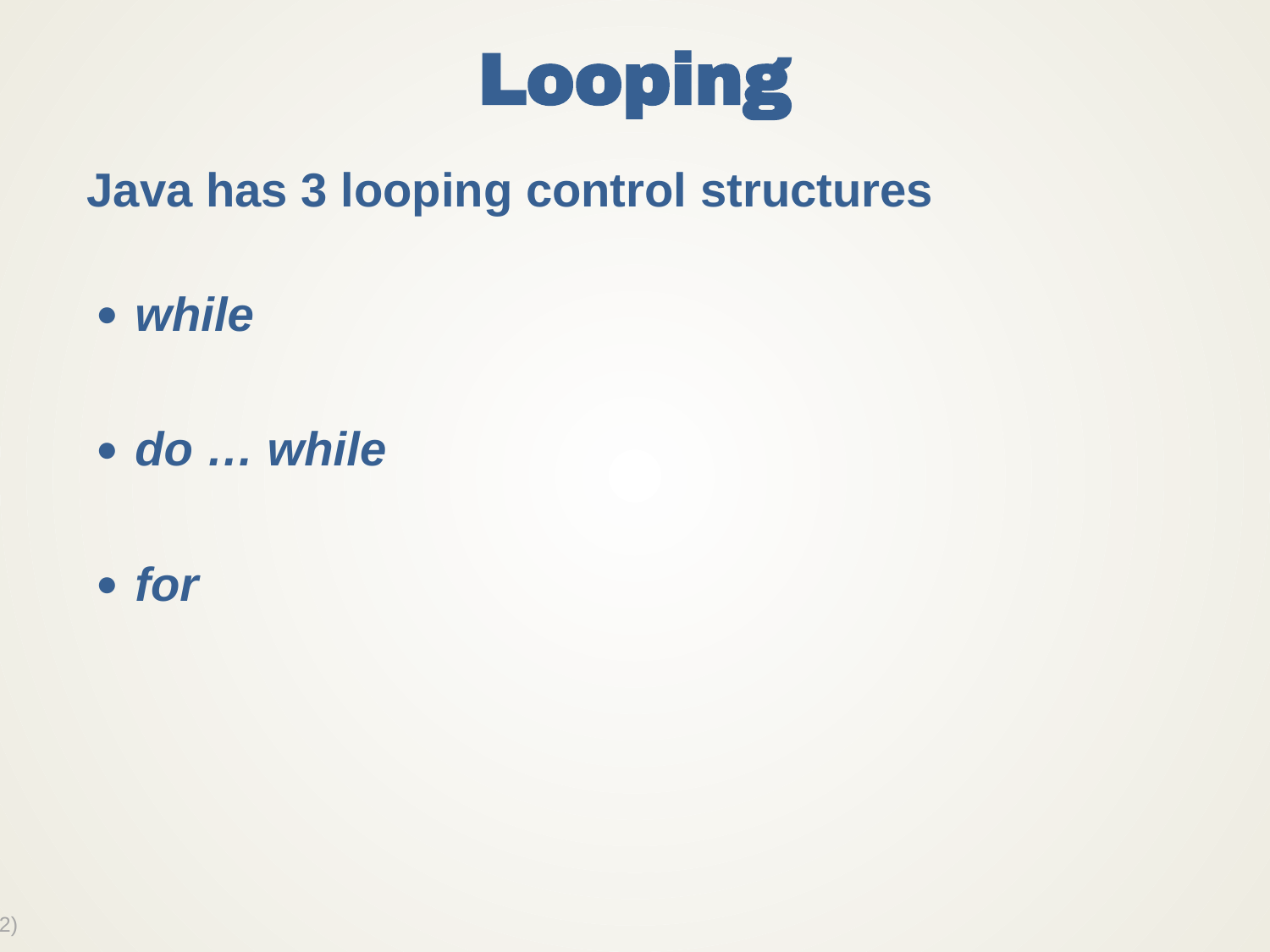

# Looping
Java has 3 looping control structures

while

do … while

for